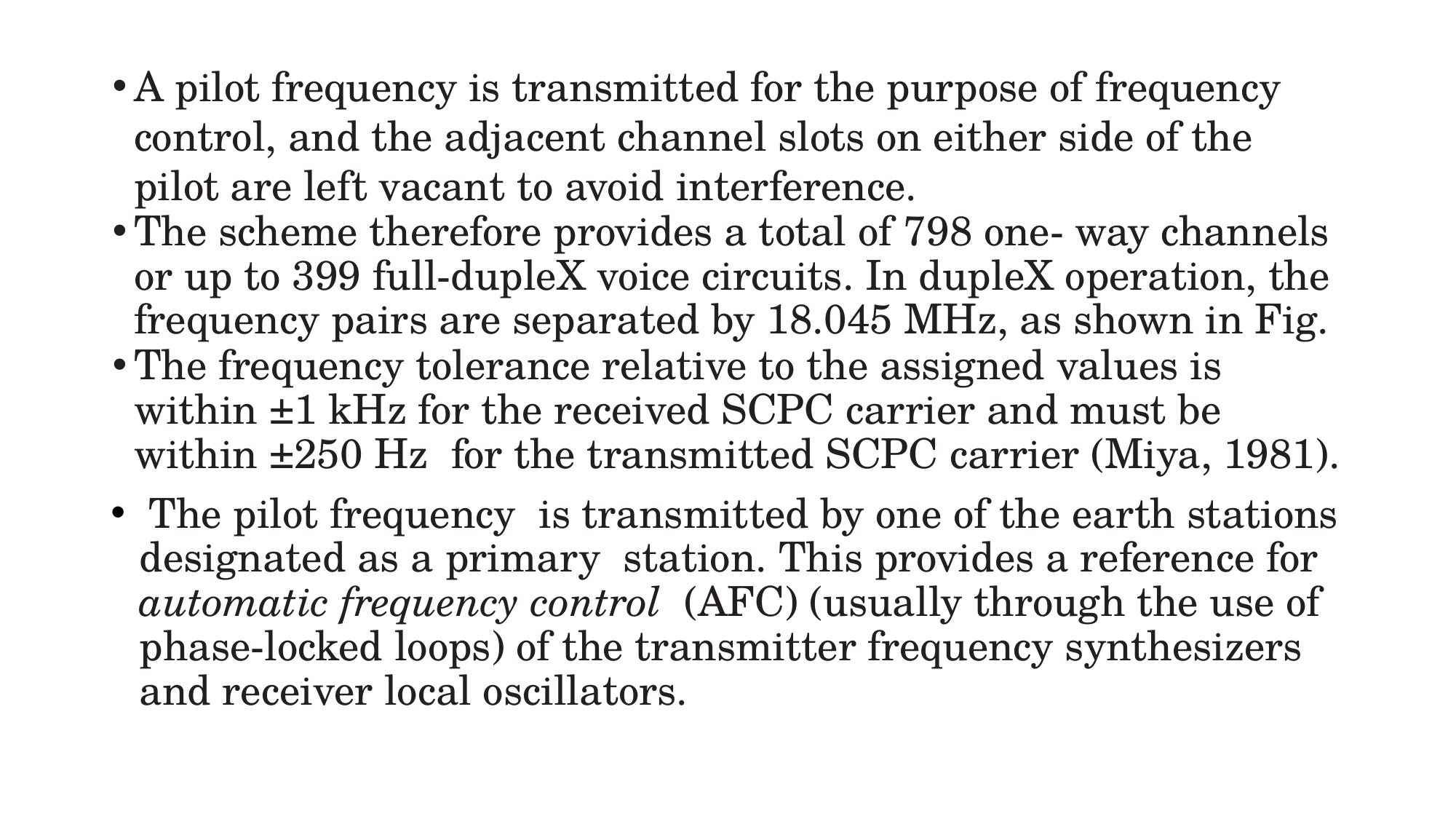

A pilot frequency is transmitted for the purpose of frequency control, and the adjacent channel slots on either side of the pilot are left vacant to avoid interference.
The scheme therefore provides a total of 798 one- way channels or up to 399 full-duplex voice circuits. In duplex operation, the frequency pairs are separated by 18.045 MHz, as shown in Fig.
The frequency tolerance relative to the assigned values is within ±1 kHz for the received SCPC carrier and must be within ±250 Hz  for the transmitted SCPC carrier (Miya, 1981).
 The pilot frequency  is transmitted by one of the earth stations designated as a primary  station. This provides a reference for automatic frequency control  (AFC) (usually through the use of phase-locked loops) of the transmitter frequency synthesizers and receiver local oscillators.